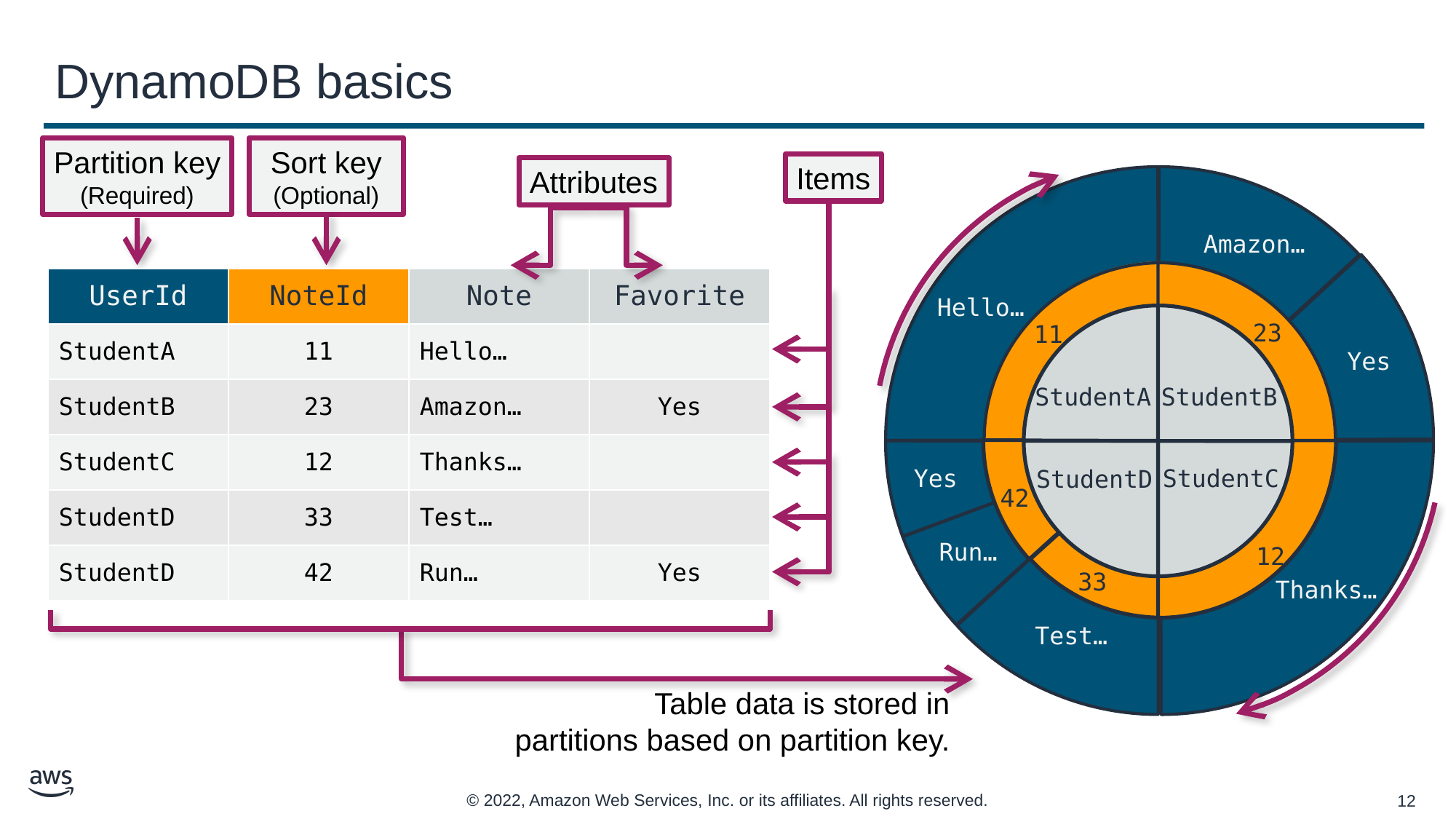

# DynamoDB basics
Partition key
(Required)
Sort key
(Optional)
Items

G

Amazon…

Hello…

23
11
Yes
StudentB
StudentA

Yes
StudentC
StudentD
42
Run…
12
33
Thanks…
Test…
Attributes
| UserId | NoteId | Note | Favorite |
| --- | --- | --- | --- |
| StudentA | 11 | Hello… |  |
| StudentB | 23 | Amazon… | Yes |
| StudentC | 12 | Thanks… |  |
| StudentD | 33 | Test… |  |
| StudentD | 42 | Run… | Yes |

Table data is stored in
partitions based on partition key.
12